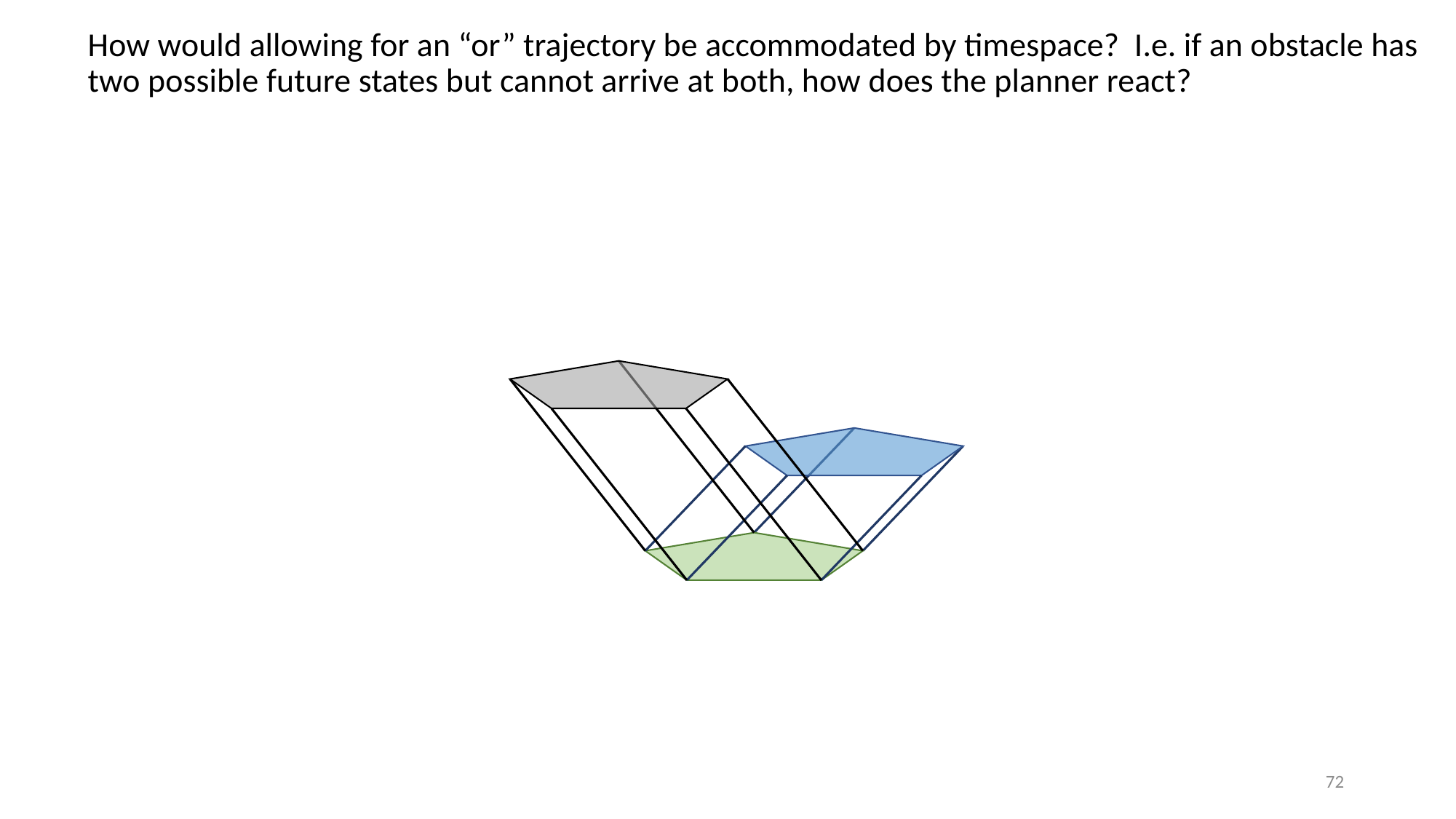

# How would allowing for an “or” trajectory be accommodated by timespace?  I.e. if an obstacle has two possible future states but cannot arrive at both, how does the planner react?

72